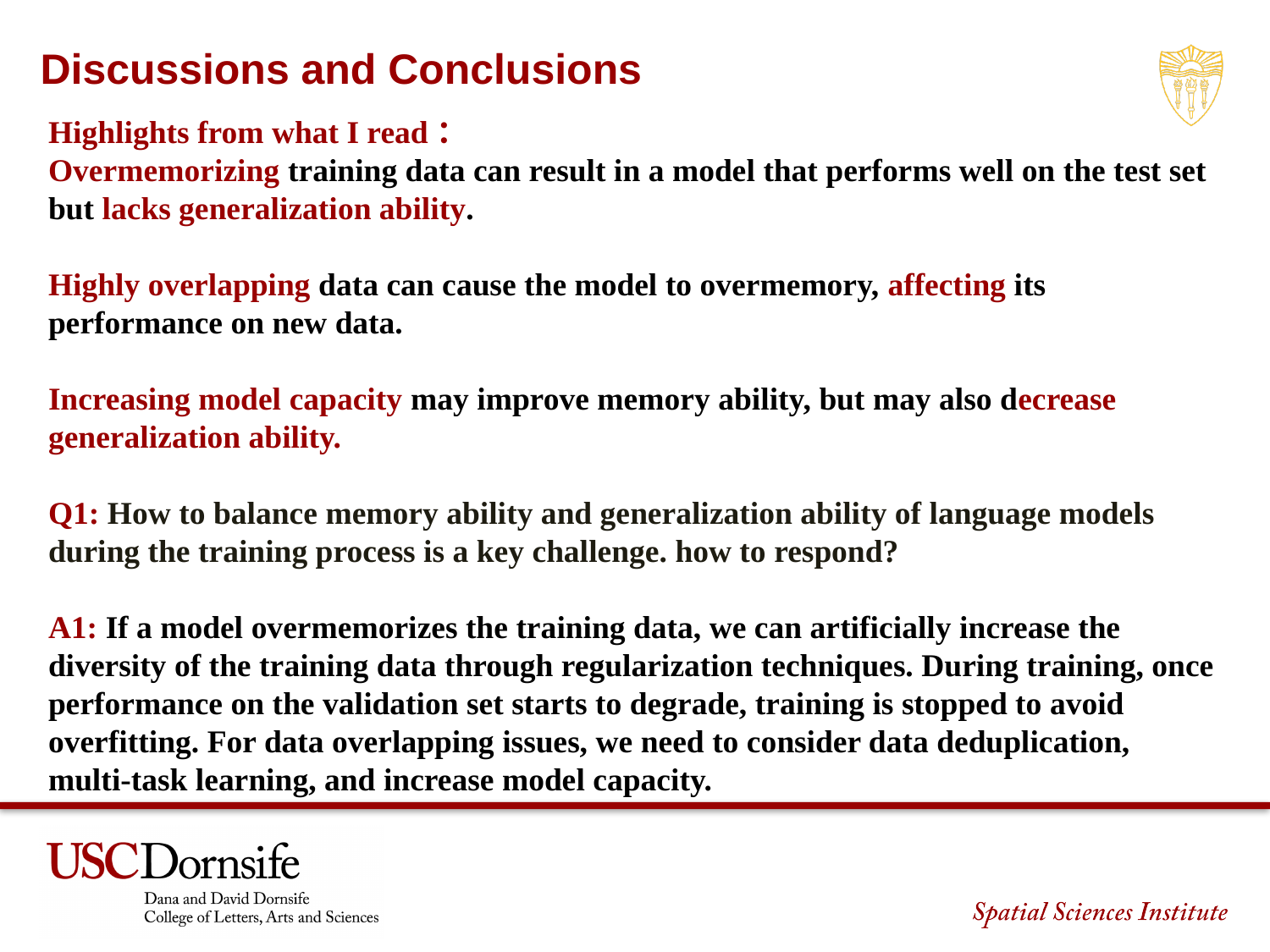

Discussions and Conclusions
Highlights from what I read：
Overmemorizing training data can result in a model that performs well on the test set but lacks generalization ability.

Highly overlapping data can cause the model to overmemory, affecting its performance on new data.

Increasing model capacity may improve memory ability, but may also decrease generalization ability.

Q1: How to balance memory ability and generalization ability of language models during the training process is a key challenge. how to respond?

A1: If a model overmemorizes the training data, we can artificially increase the diversity of the training data through regularization techniques. During training, once performance on the validation set starts to degrade, training is stopped to avoid overfitting. For data overlapping issues, we need to consider data deduplication, multi-task learning, and increase model capacity.